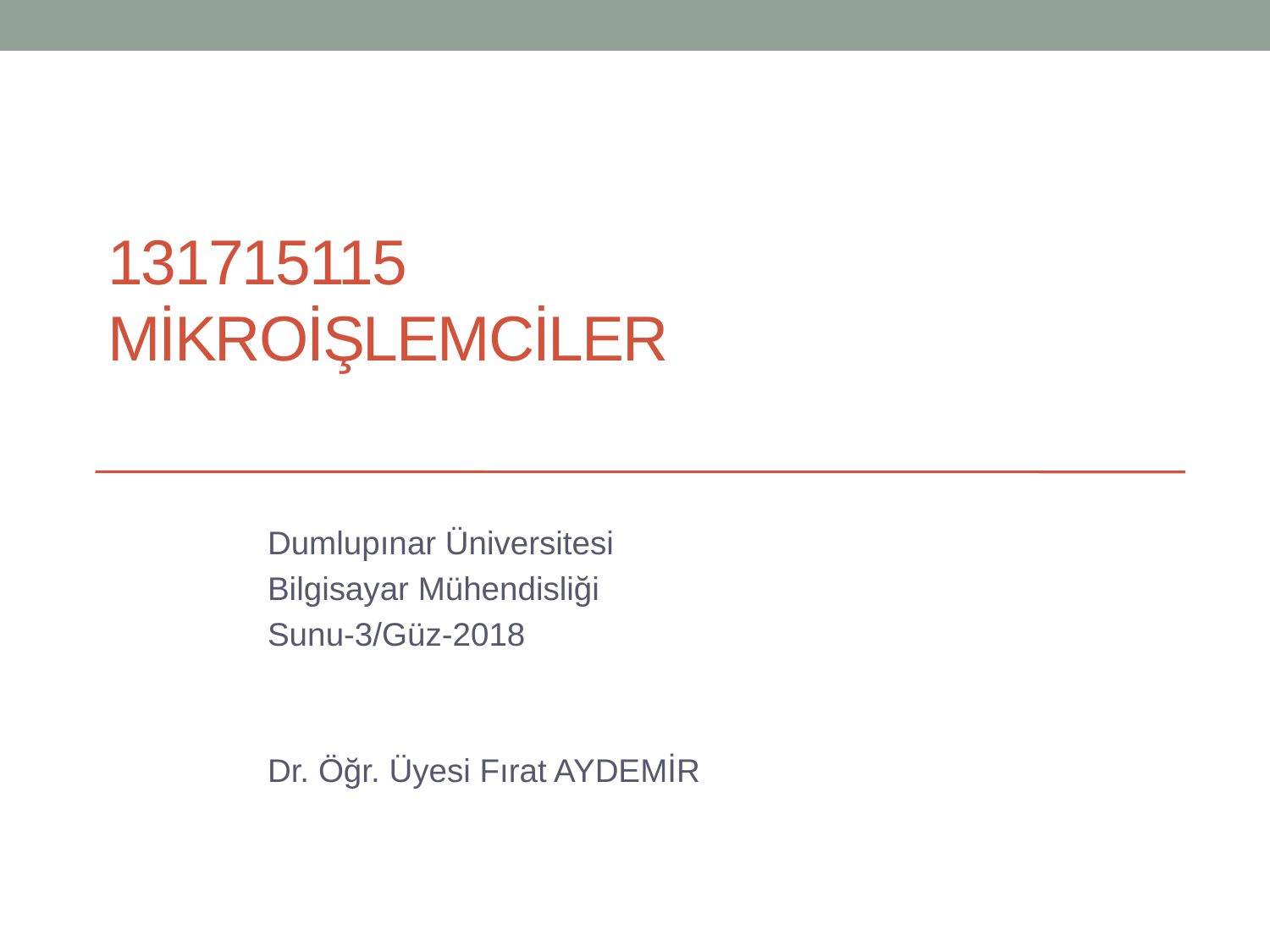

# 131715115 Mikroişlemciler
Dumlupınar Üniversitesi
Bilgisayar Mühendisliği
Sunu-3/Güz-2018

Dr. Öğr. Üyesi Fırat AYDEMİR